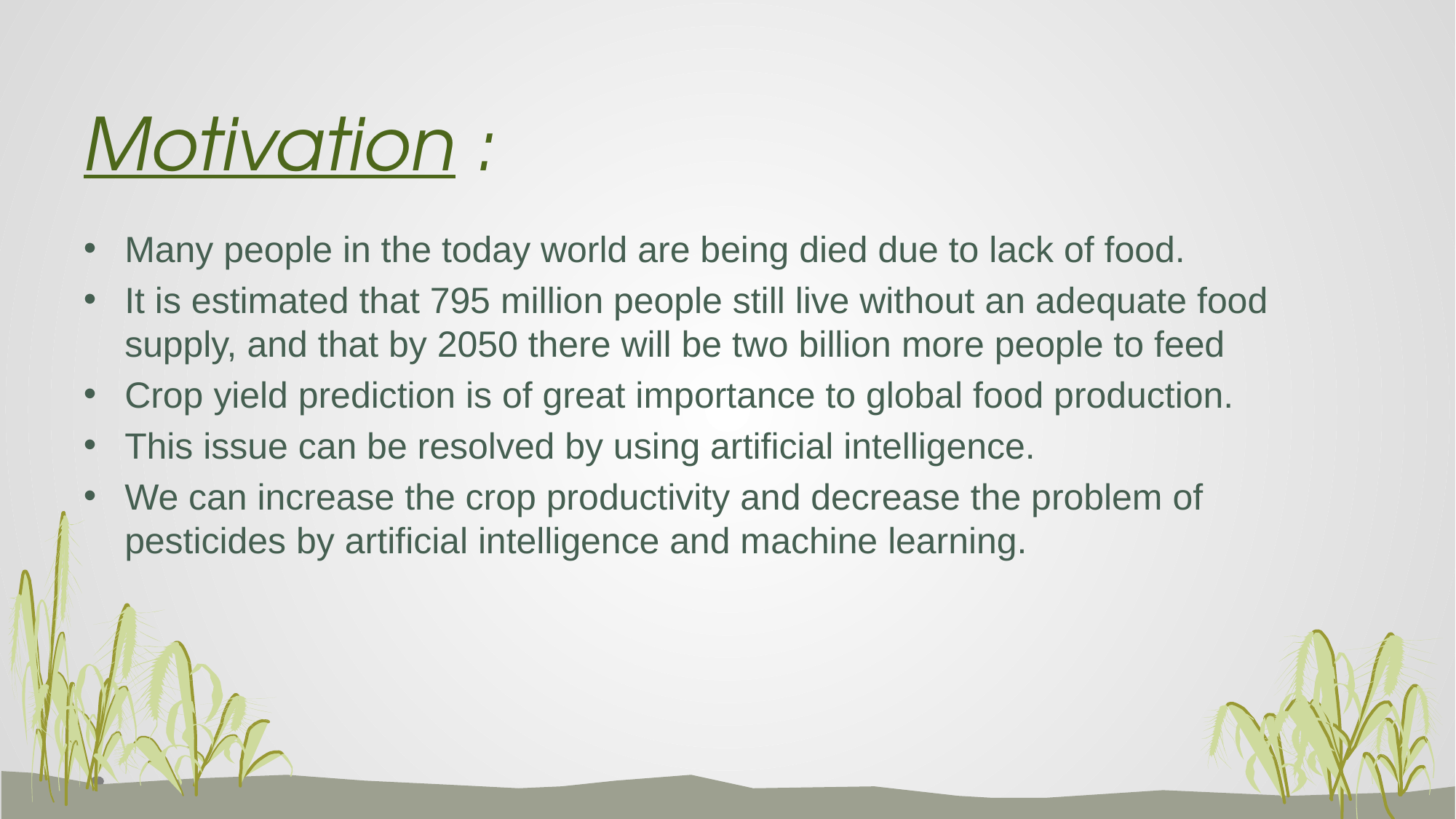

# Motivation :
Many people in the today world are being died due to lack of food.
It is estimated that 795 million people still live without an adequate food supply, and that by 2050 there will be two billion more people to feed
Crop yield prediction is of great importance to global food production.
This issue can be resolved by using artificial intelligence.
We can increase the crop productivity and decrease the problem of pesticides by artificial intelligence and machine learning.